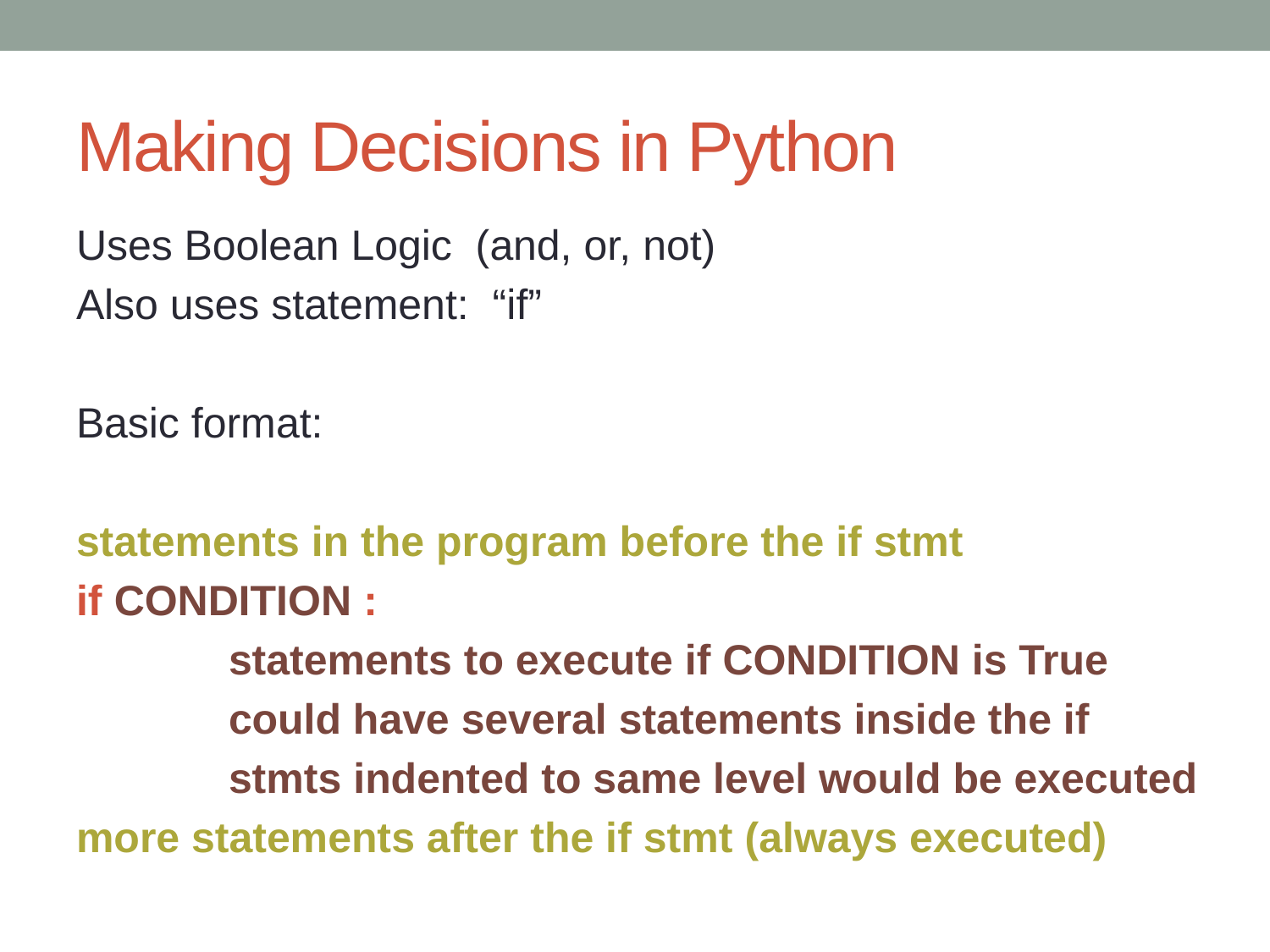

# Making Decisions in Python
Uses Boolean Logic  (and, or, not)
Also uses statement:  “if”

Basic format:

statements in the program before the if stmt
if CONDITION :
		statements to execute if CONDITION is True
		could have several statements inside the if
		stmts indented to same level would be executed
more statements after the if stmt (always executed)